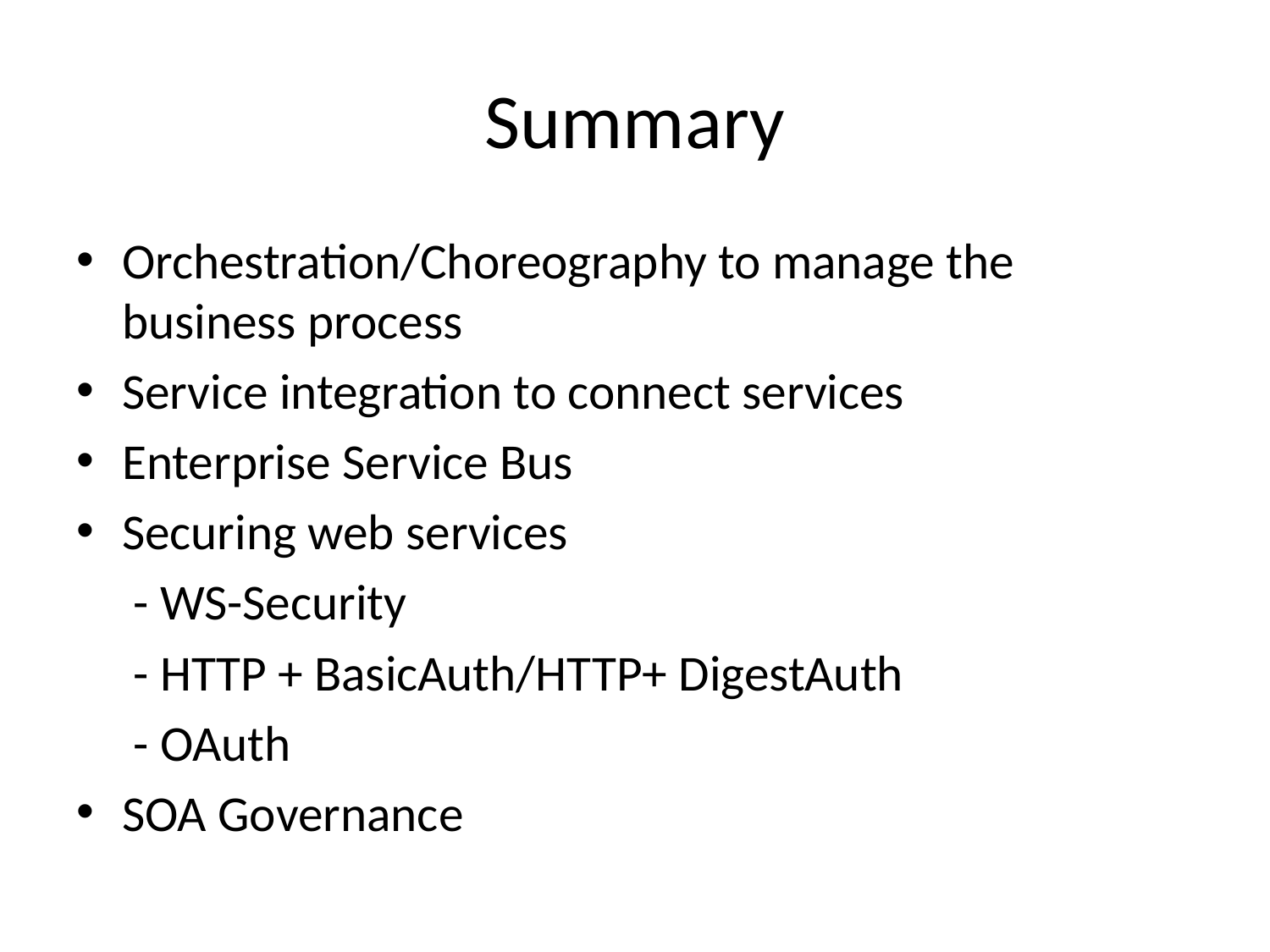

# Summary
Orchestration/Choreography to manage the business process
Service integration to connect services
Enterprise Service Bus
Securing web services
     - WS-Security
     - HTTP + BasicAuth/HTTP+ DigestAuth
     - OAuth
SOA Governance